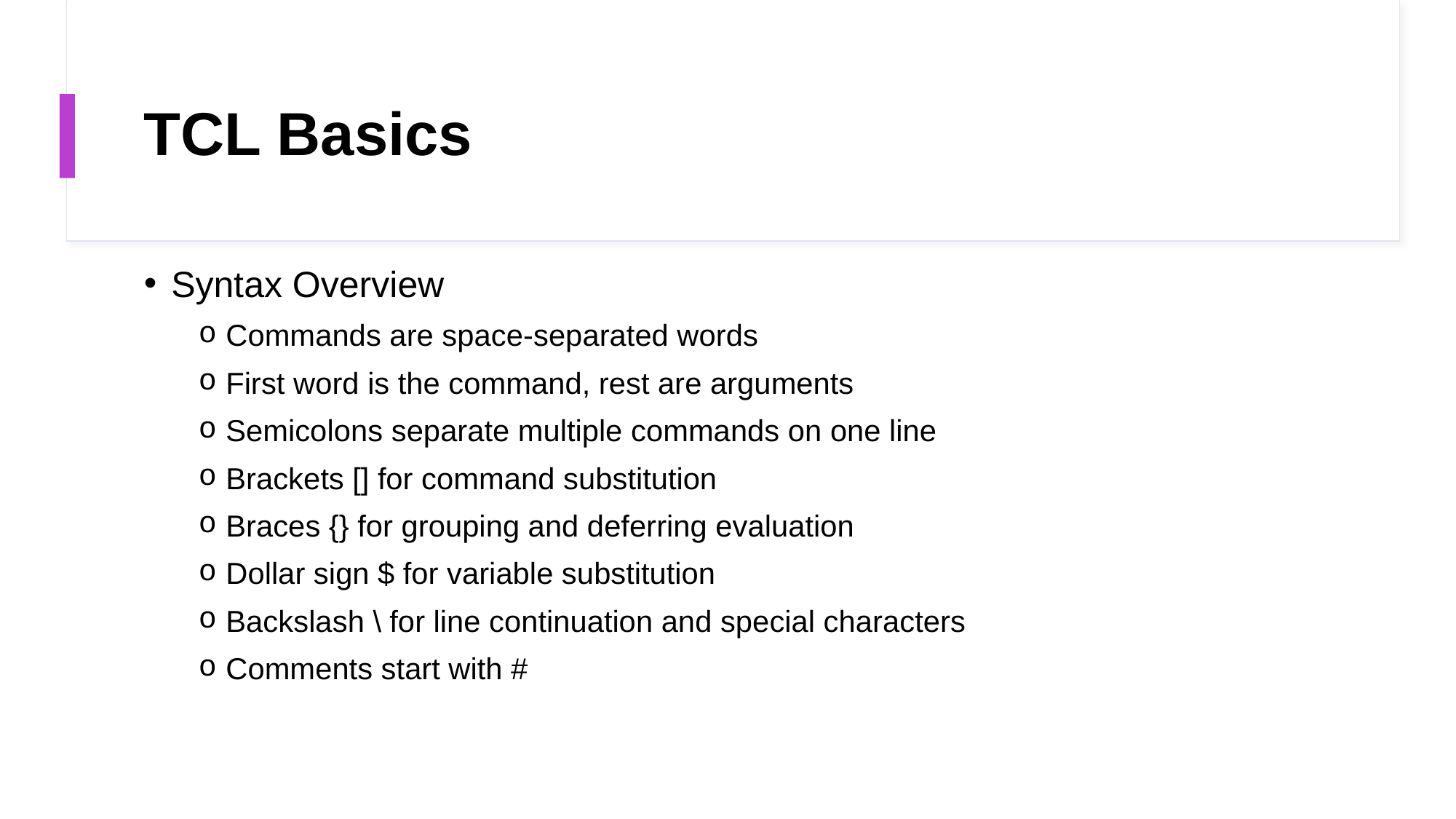

# TCL Basics
Syntax Overview
Commands are space-separated words
First word is the command, rest are arguments
Semicolons separate multiple commands on one line
Brackets [] for command substitution
Braces {} for grouping and deferring evaluation
Dollar sign $ for variable substitution
Backslash \ for line continuation and special characters
Comments start with #